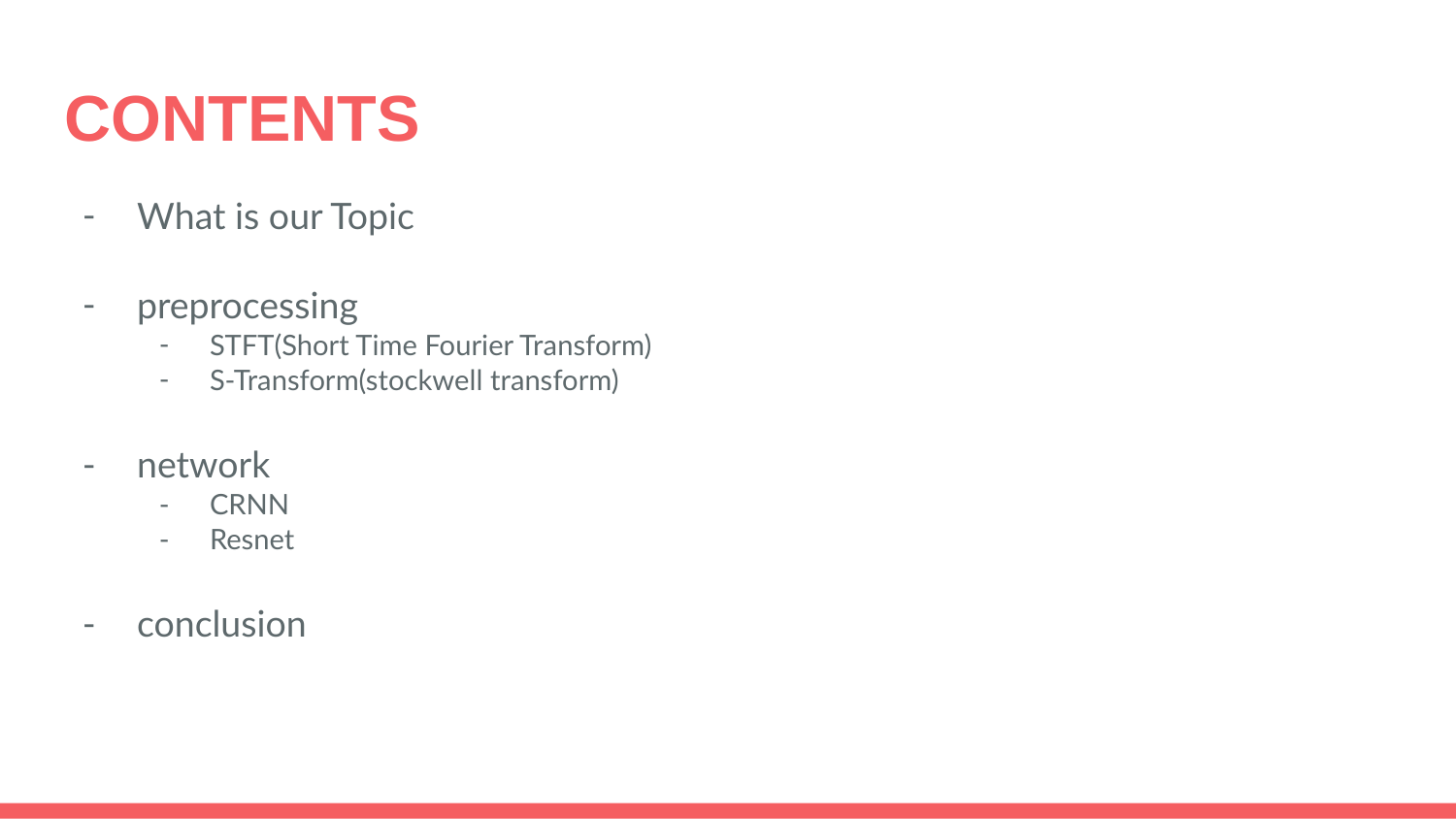

# CONTENTS
What is our Topic

preprocessing
STFT(Short Time Fourier Transform)
S-Transform(stockwell transform)

network
CRNN
Resnet

conclusion